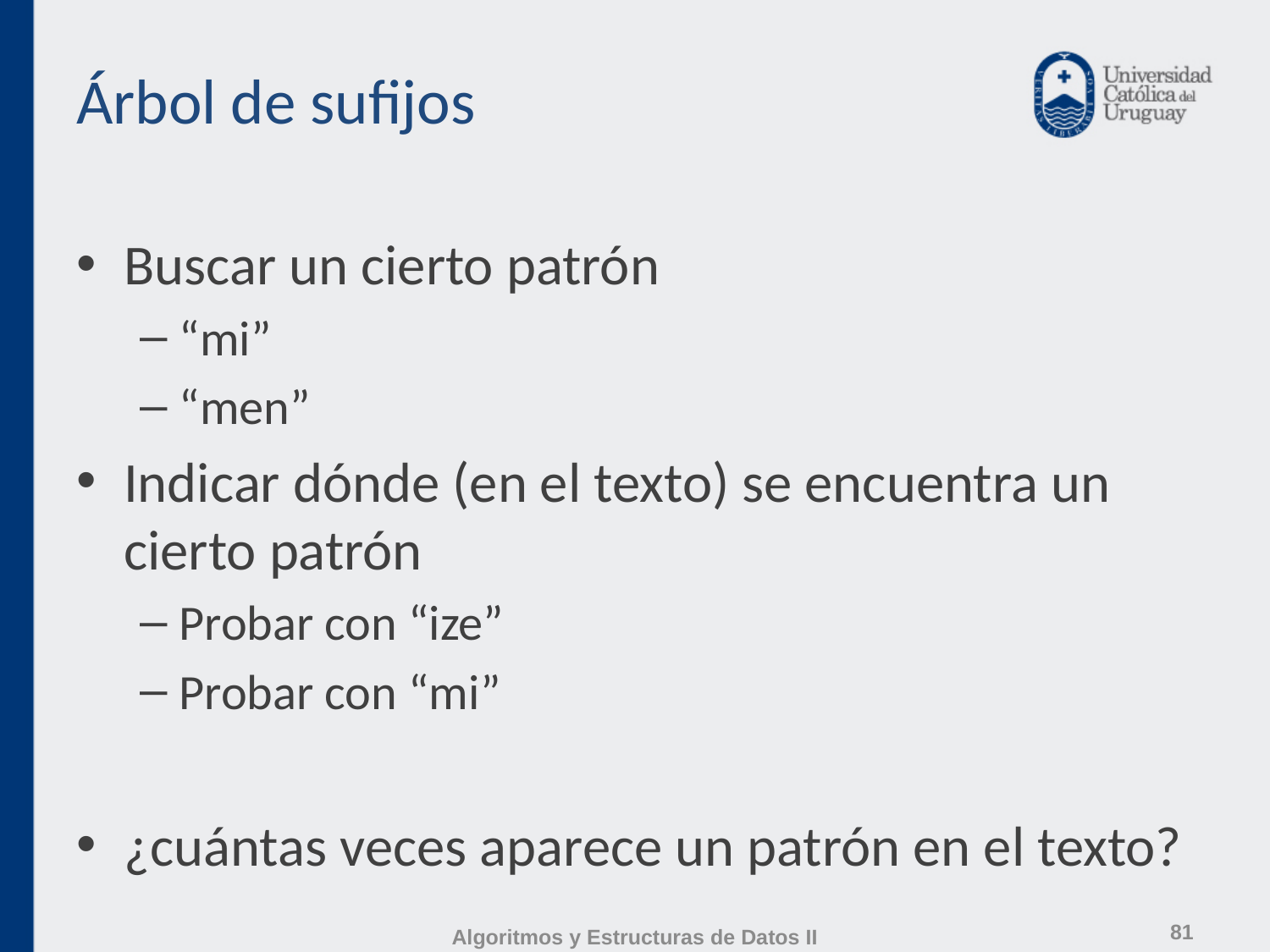

# Árbol de sufijos
Buscar un cierto patrón
“mi”
“men”
Indicar dónde (en el texto) se encuentra un cierto patrón
Probar con “ize”
Probar con “mi”

¿cuántas veces aparece un patrón en el texto?
81
Algoritmos y Estructuras de Datos II